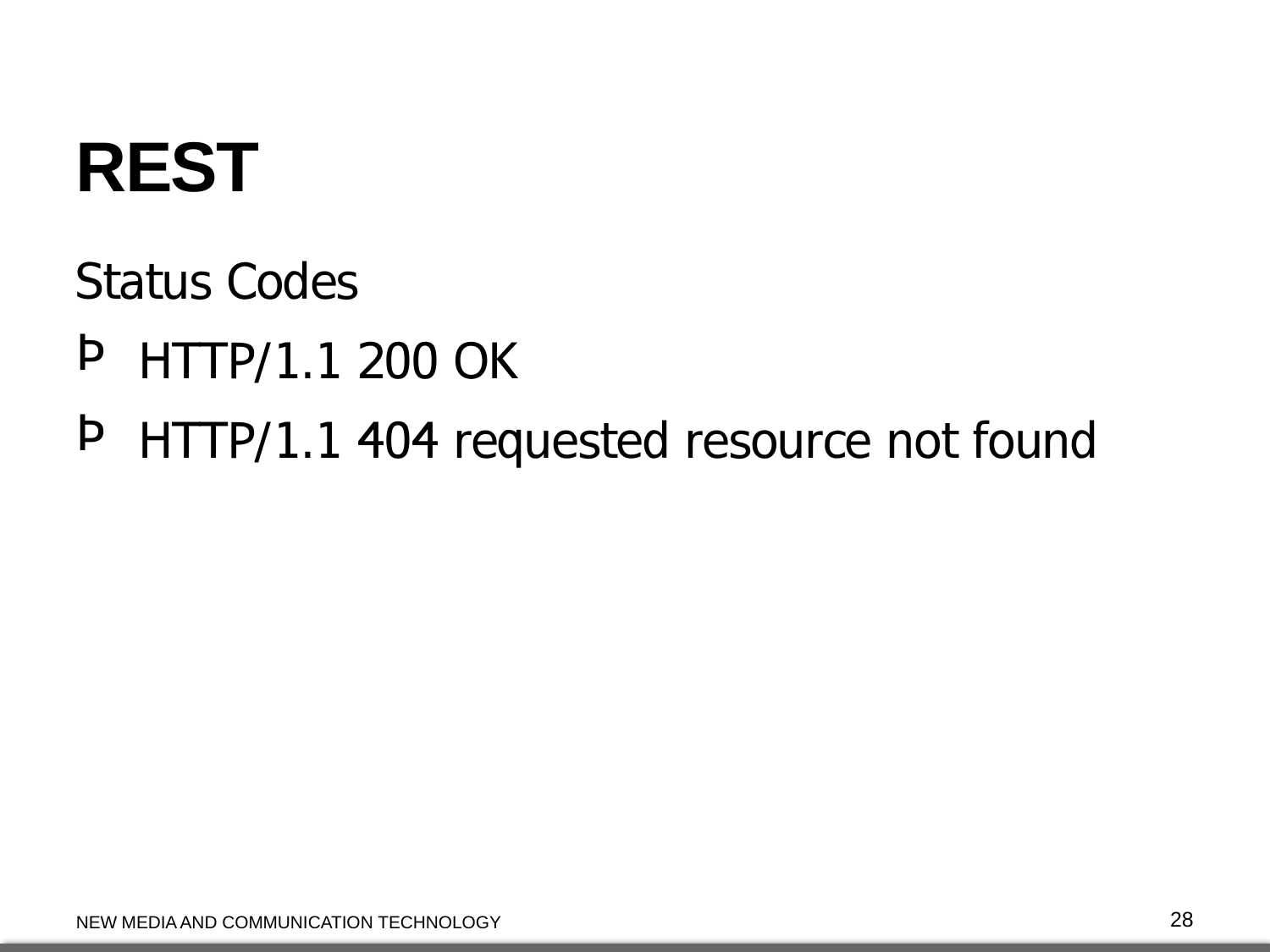

# REST
Status Codes
HTTP/1.1 200 OK
HTTP/1.1 404 requested resource not found

28